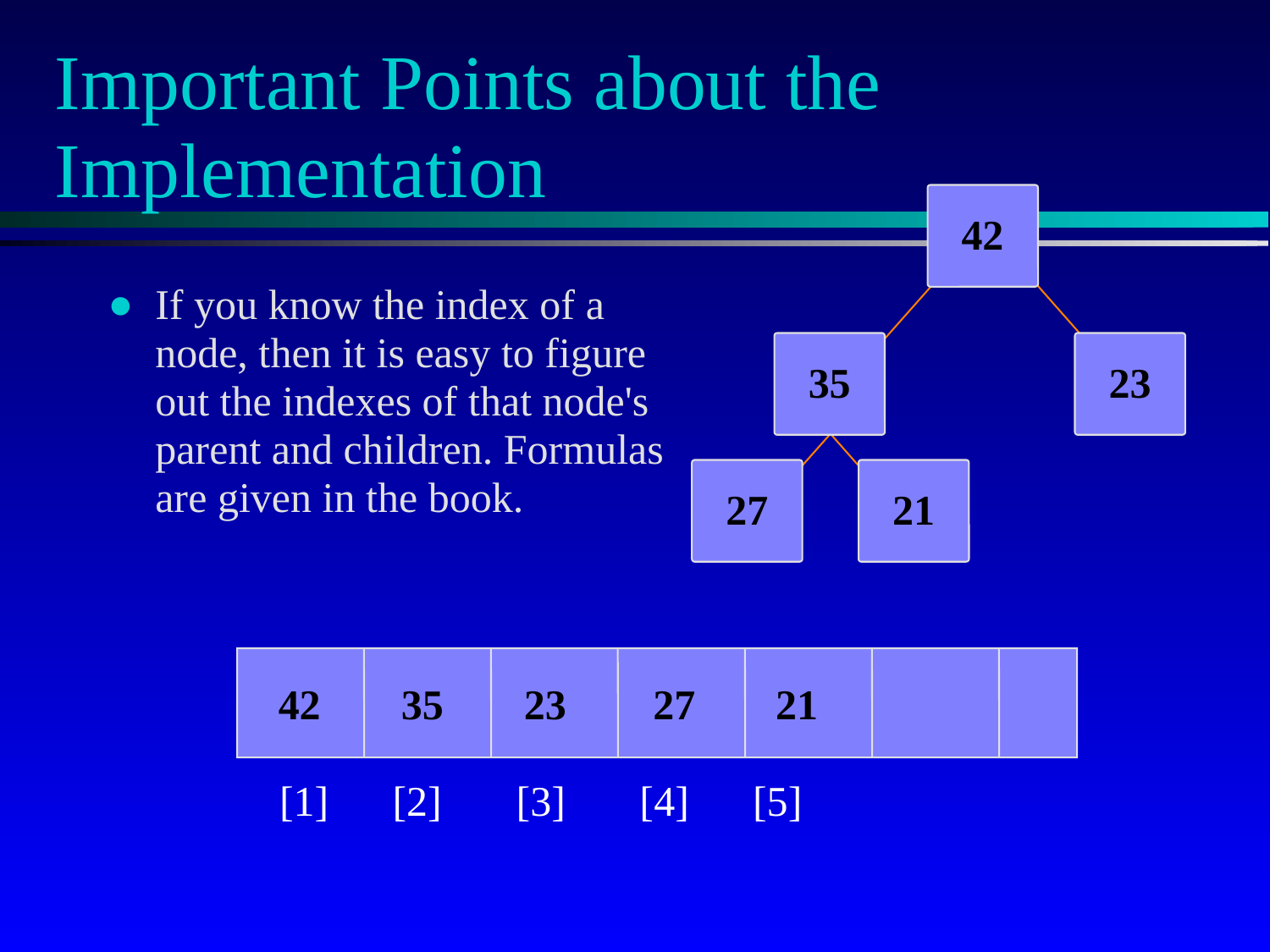

# Important Points about the Implementation

42
If you know the index of a node, then it is easy to figure out the indexes of that node's parent and children. Formulas are given in the book.

35

23

27

21

42
35
23
27
21
[1]      [2]       [3]       [4]      [5]